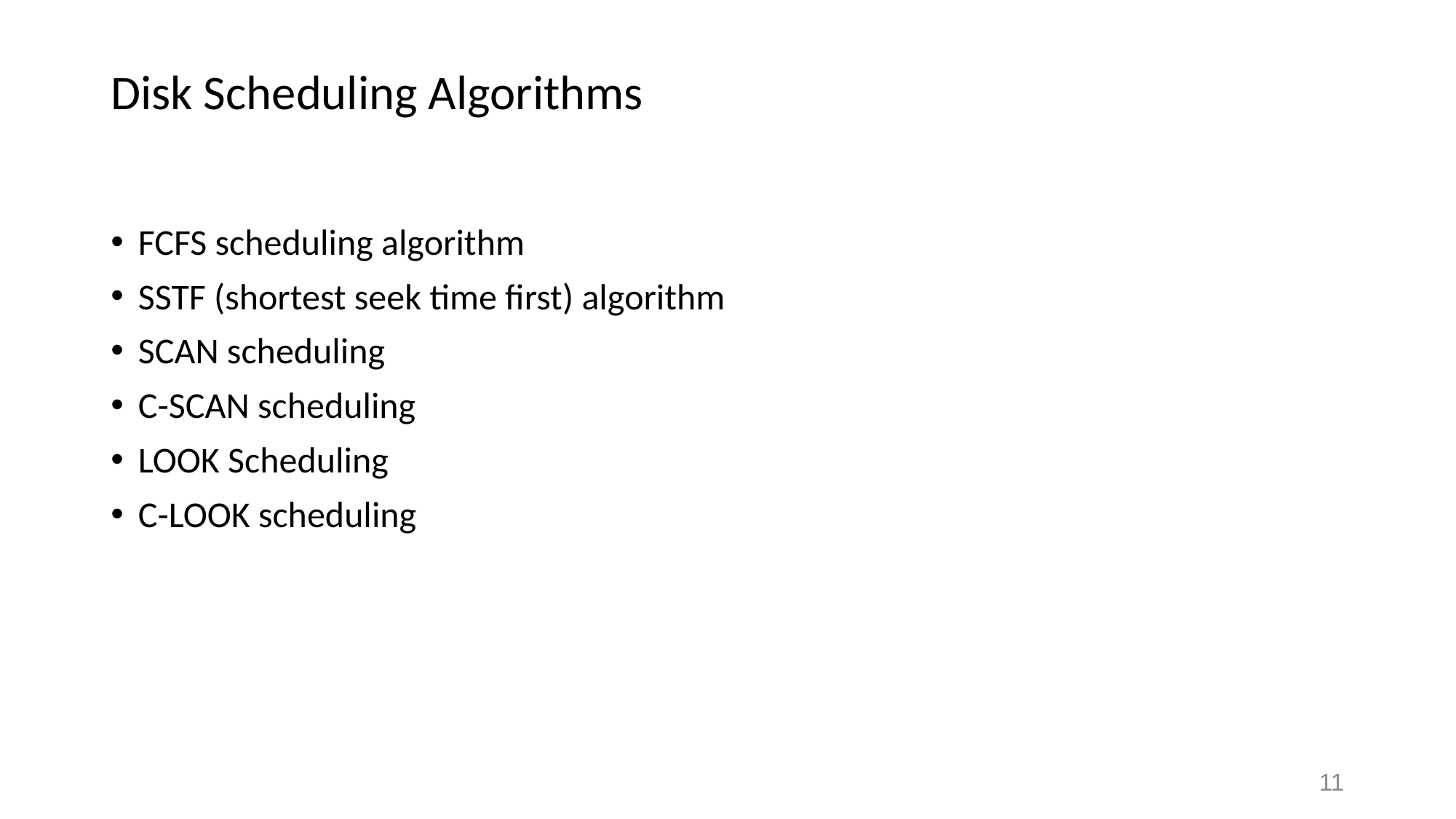

# Disk Scheduling Algorithms
FCFS scheduling algorithm
SSTF (shortest seek time first) algorithm
SCAN scheduling
C-SCAN scheduling
LOOK Scheduling
C-LOOK scheduling

11